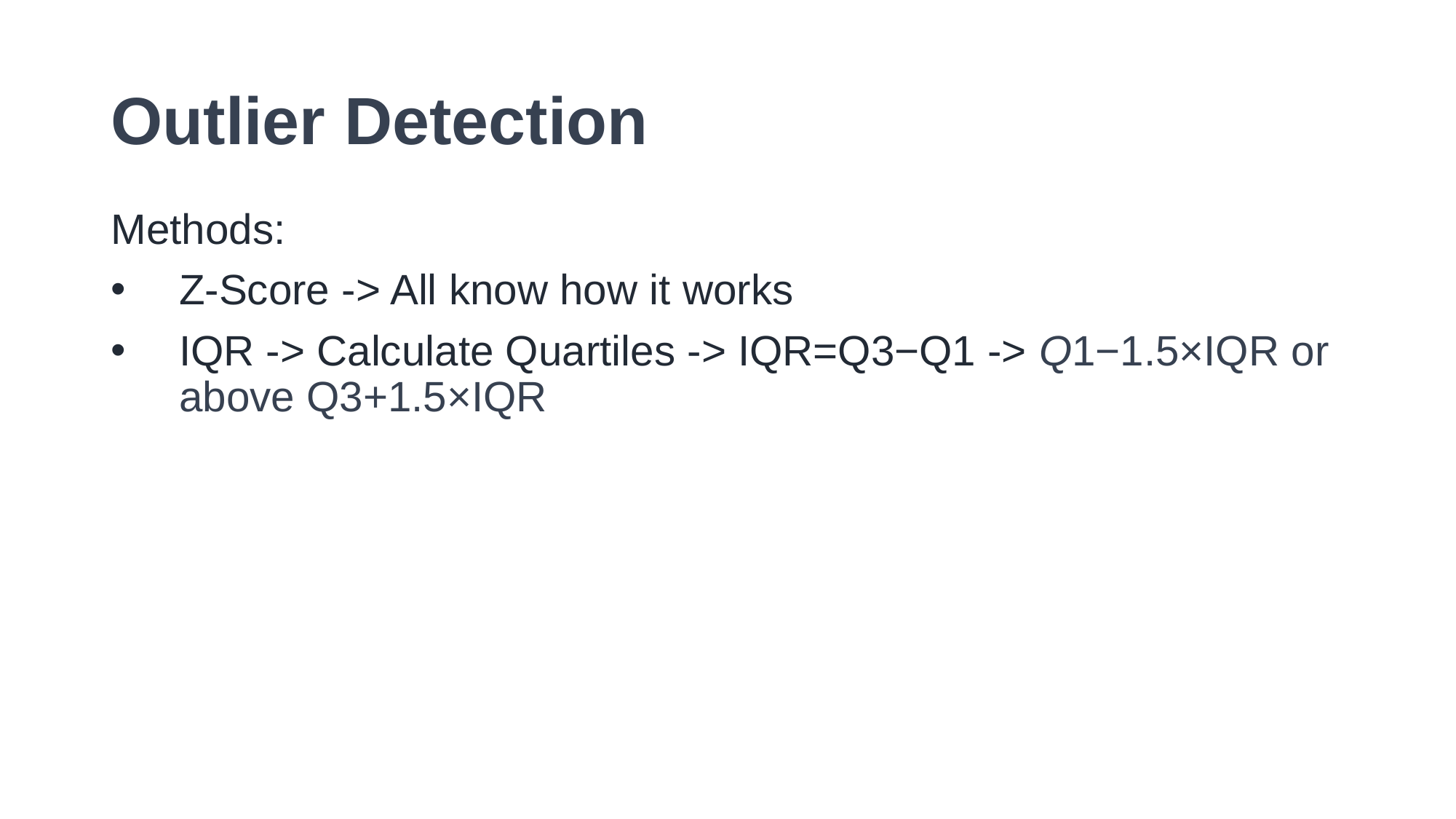

Outlier Detection
Methods:
Z-Score -> All know how it works
IQR -> Calculate Quartiles -> IQR=Q3−Q1 -> Q1−1.5×IQR or above Q3+1.5×IQR